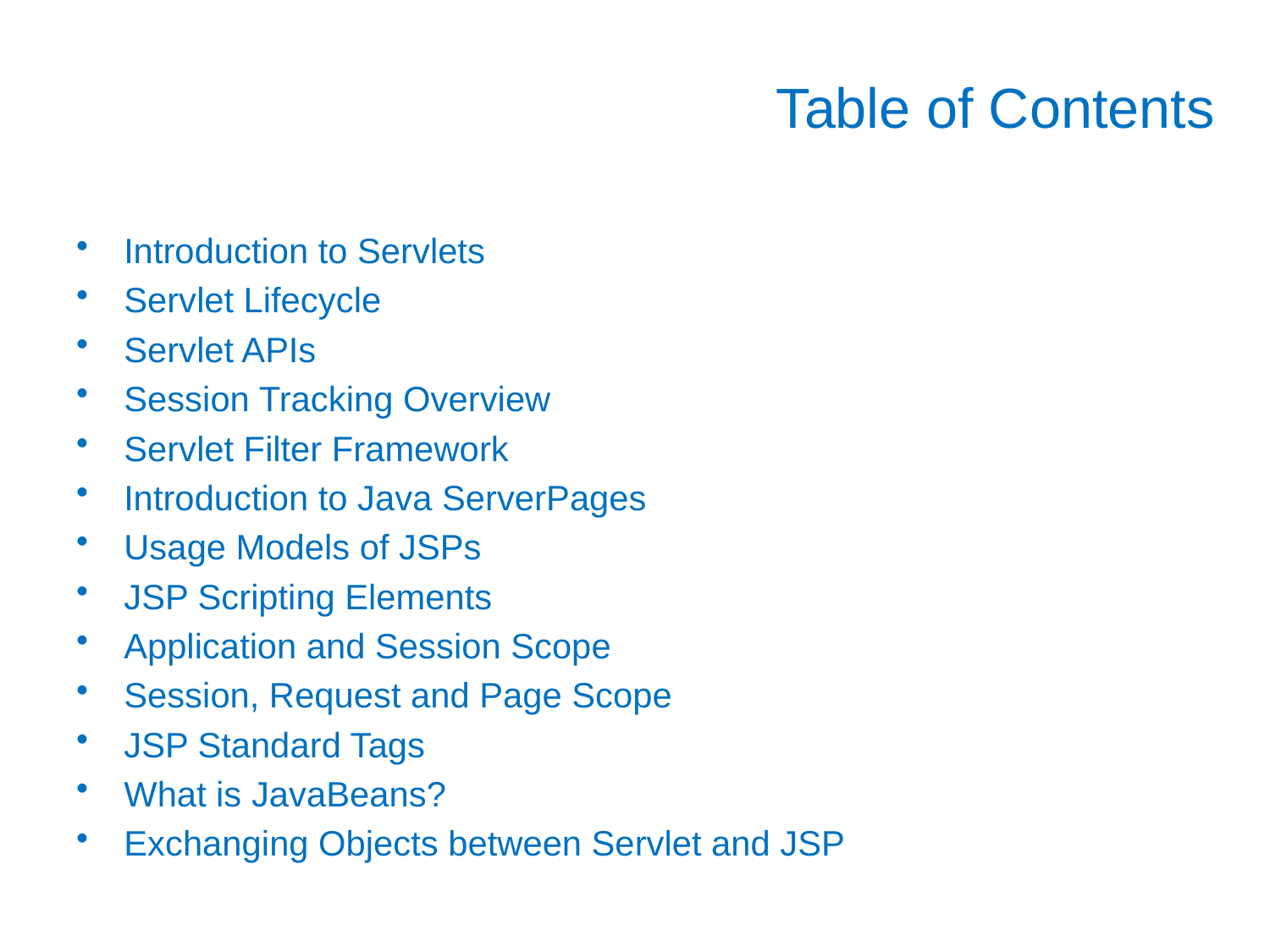

# Table of Contents
Introduction to Servlets
Servlet Lifecycle
Servlet APIs
Session Tracking Overview
Servlet Filter Framework
Introduction to Java ServerPages
Usage Models of JSPs
JSP Scripting Elements
Application and Session Scope
Session, Request and Page Scope
JSP Standard Tags
What is JavaBeans?
Exchanging Objects between Servlet and JSP